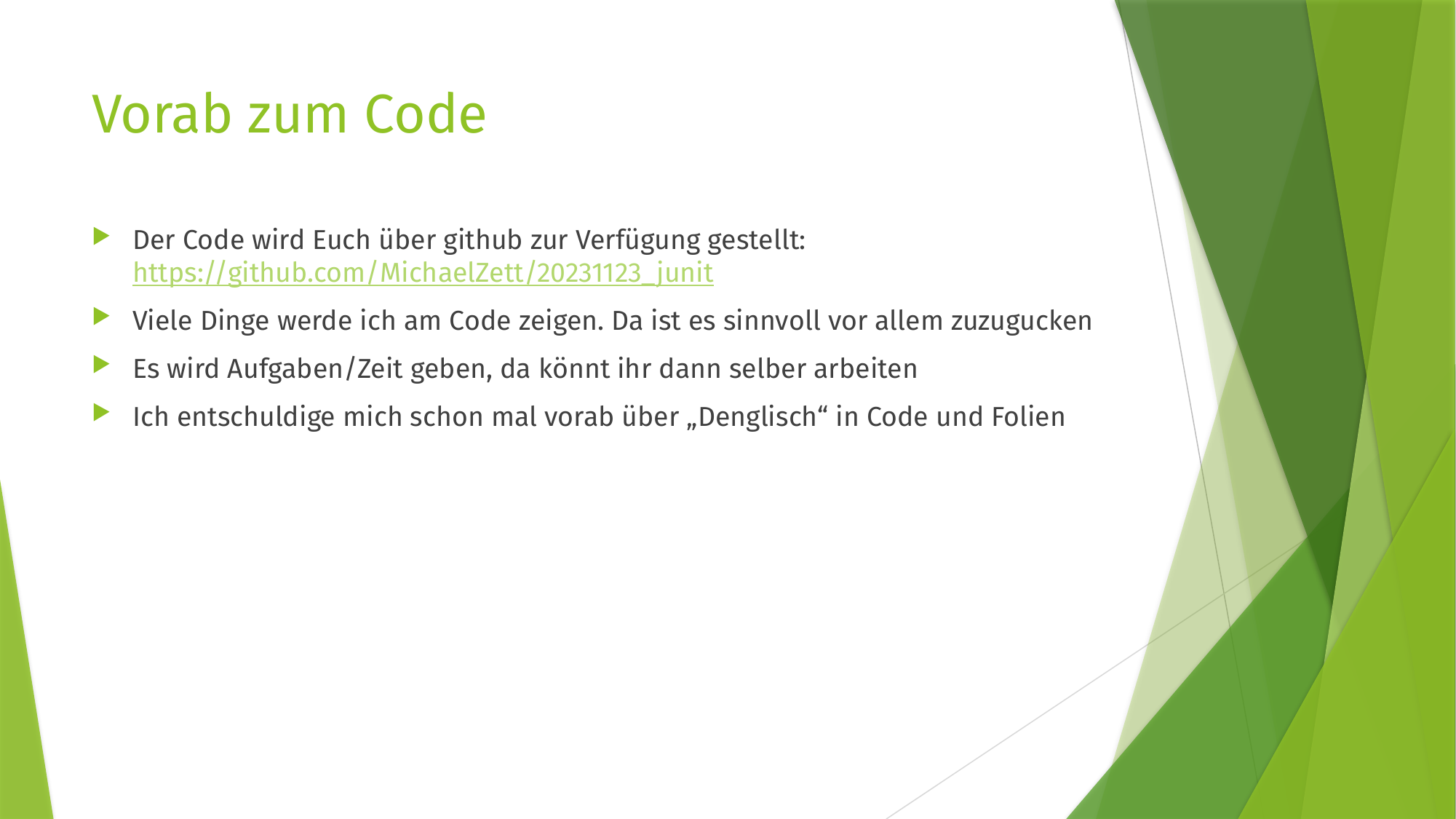

# Vorab zum Code
Der Code wird Euch über github zur Verfügung gestellt: https://github.com/MichaelZett/20231123_junit
Viele Dinge werde ich am Code zeigen. Da ist es sinnvoll vor allem zuzugucken
Es wird Aufgaben/Zeit geben, da könnt ihr dann selber arbeiten
Ich entschuldige mich schon mal vorab über „Denglisch“ in Code und Folien